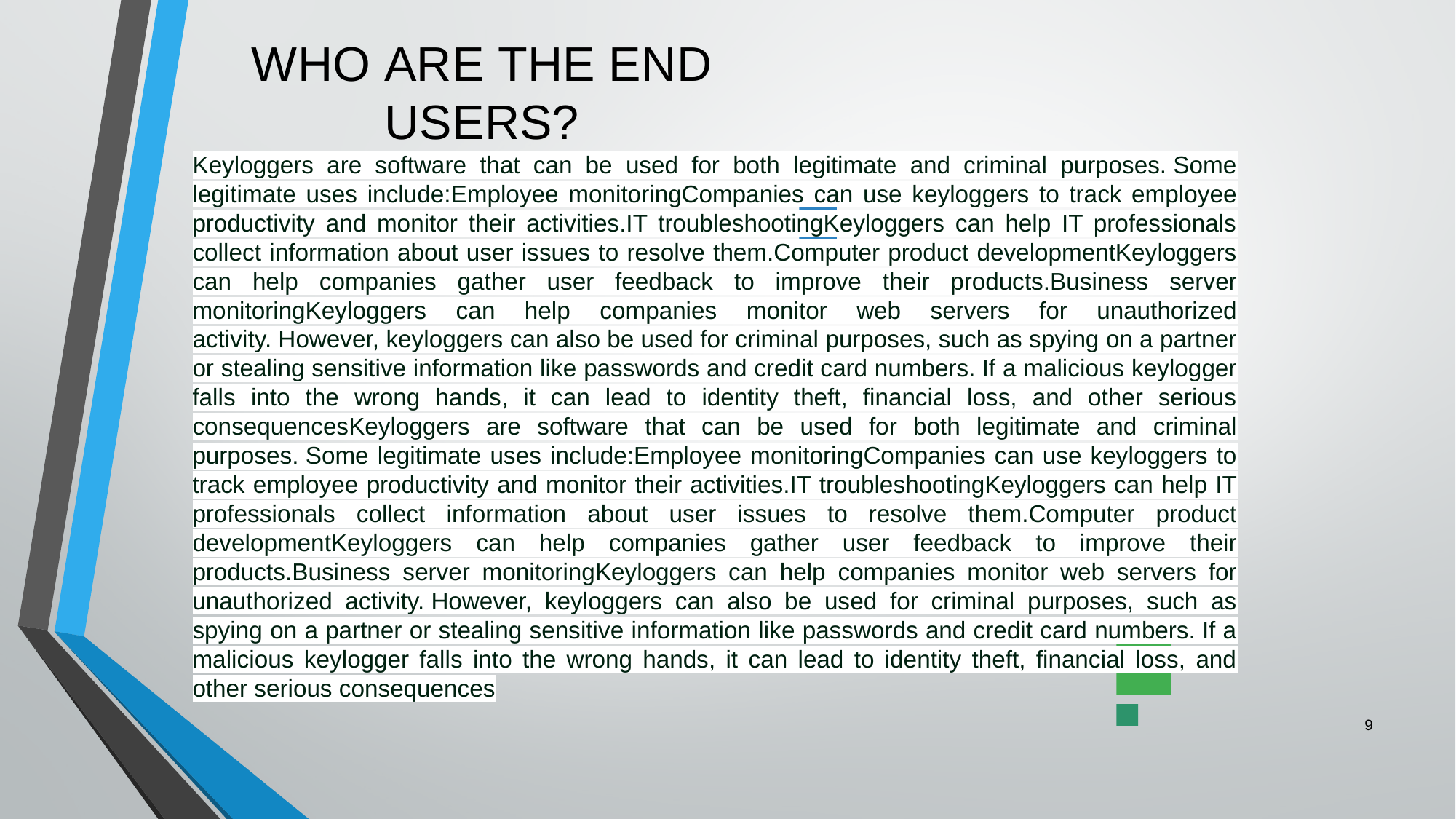

# WHO ARE THE END USERS?
Keyloggers are software that can be used for both legitimate and criminal purposes. Some legitimate uses include:Employee monitoringCompanies can use keyloggers to track employee productivity and monitor their activities.IT troubleshootingKeyloggers can help IT professionals collect information about user issues to resolve them.Computer product developmentKeyloggers can help companies gather user feedback to improve their products.Business server monitoringKeyloggers can help companies monitor web servers for unauthorized activity. However, keyloggers can also be used for criminal purposes, such as spying on a partner or stealing sensitive information like passwords and credit card numbers. If a malicious keylogger falls into the wrong hands, it can lead to identity theft, financial loss, and other serious consequencesKeyloggers are software that can be used for both legitimate and criminal purposes. Some legitimate uses include:Employee monitoringCompanies can use keyloggers to track employee productivity and monitor their activities.IT troubleshootingKeyloggers can help IT professionals collect information about user issues to resolve them.Computer product developmentKeyloggers can help companies gather user feedback to improve their products.Business server monitoringKeyloggers can help companies monitor web servers for unauthorized activity. However, keyloggers can also be used for criminal purposes, such as spying on a partner or stealing sensitive information like passwords and credit card numbers. If a malicious keylogger falls into the wrong hands, it can lead to identity theft, financial loss, and other serious consequences

9